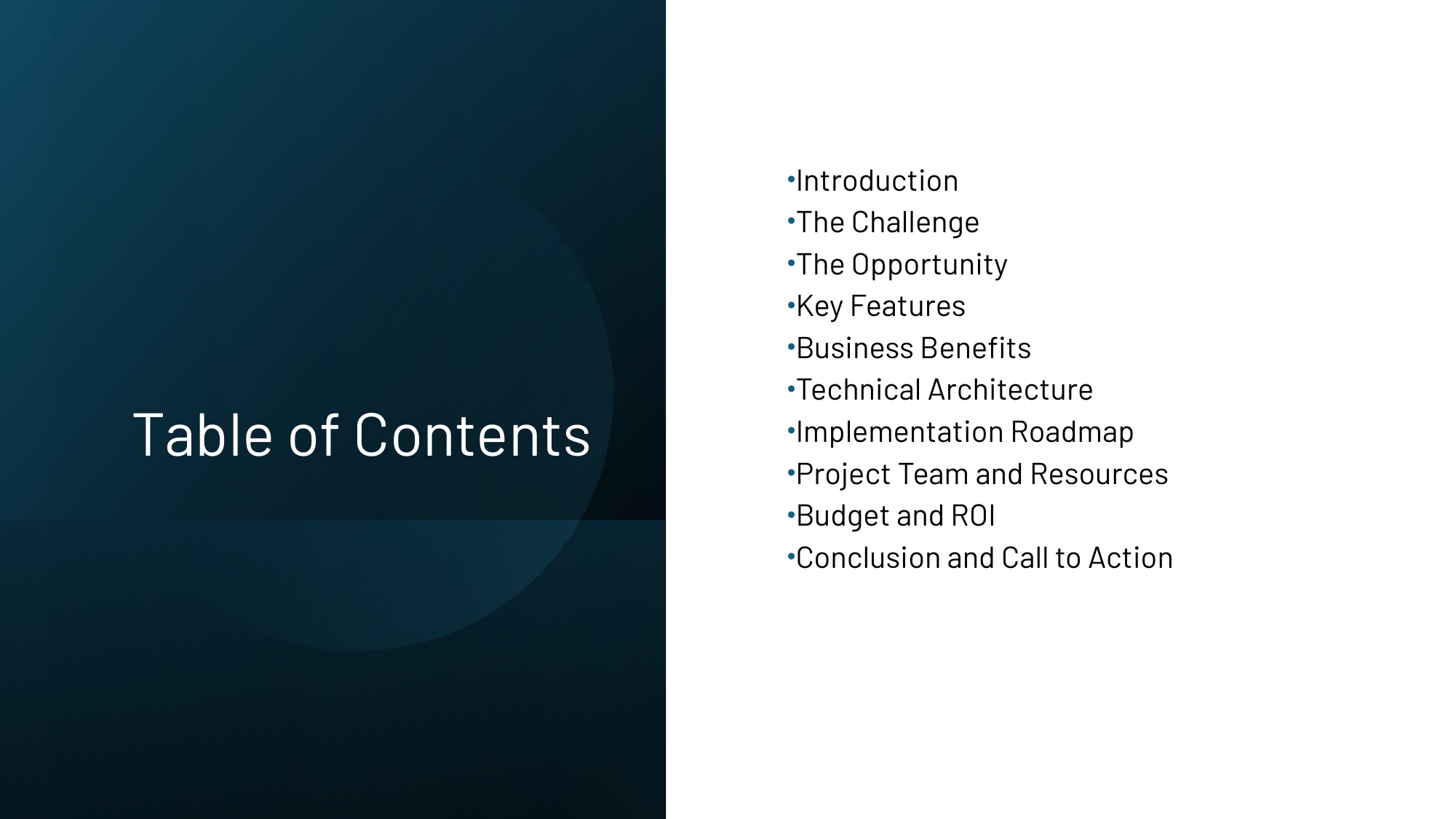

# Table of Contents

Introduction
The Challenge
The Opportunity
Key Features
Business Benefits
Technical Architecture
Implementation Roadmap
Project Team and Resources
Budget and ROI
Conclusion and Call to Action